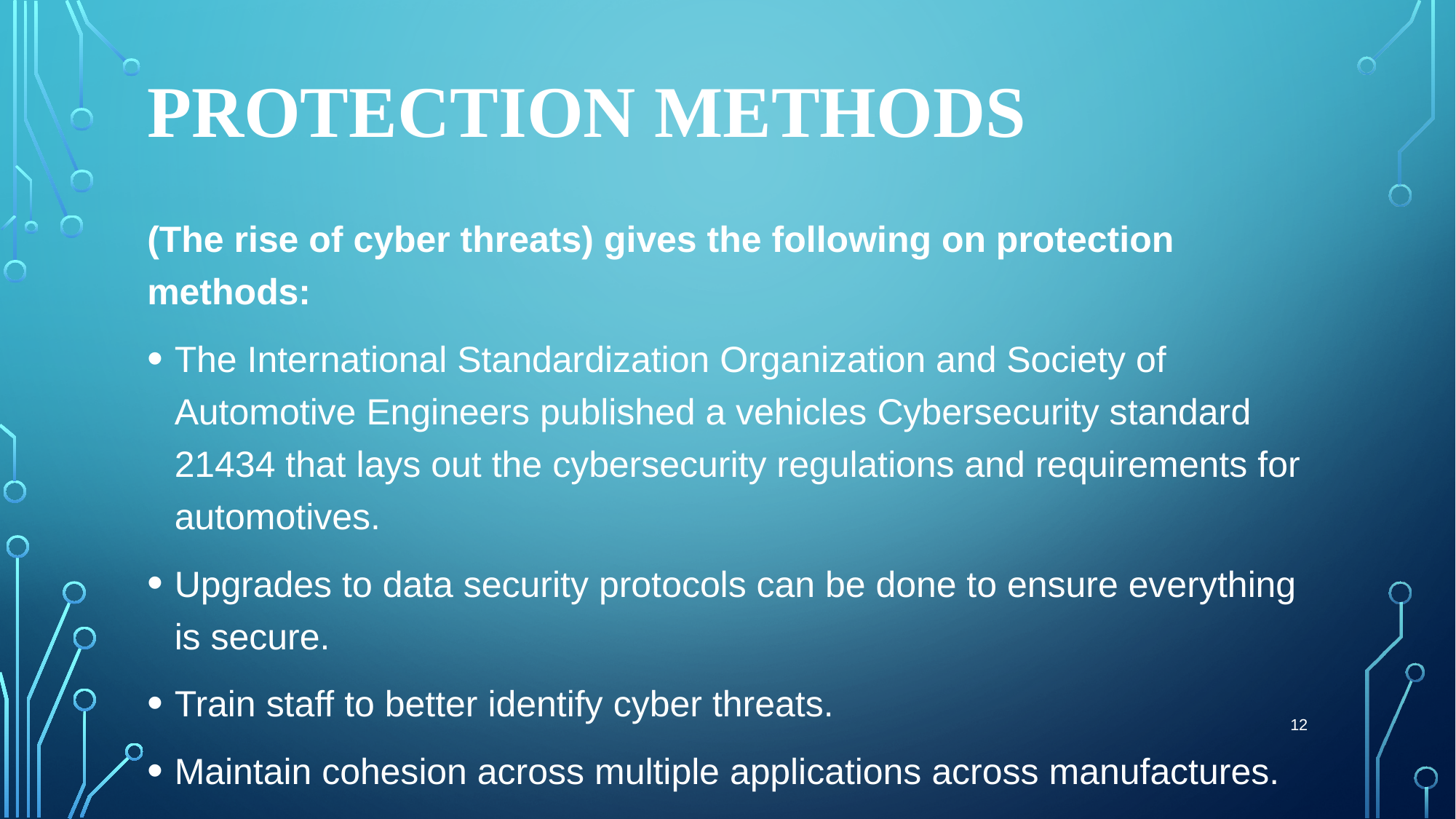

# Protection Methods
(The rise of cyber threats) gives the following on protection methods:
The International Standardization Organization and Society of Automotive Engineers published a vehicles Cybersecurity standard 21434 that lays out the cybersecurity regulations and requirements for automotives.
Upgrades to data security protocols can be done to ensure everything is secure.
Train staff to better identify cyber threats.
Maintain cohesion across multiple applications across manufactures.
Ensure secure interfaces for things like Bluetooth to ensure optimal automotive cybersecurity.
12